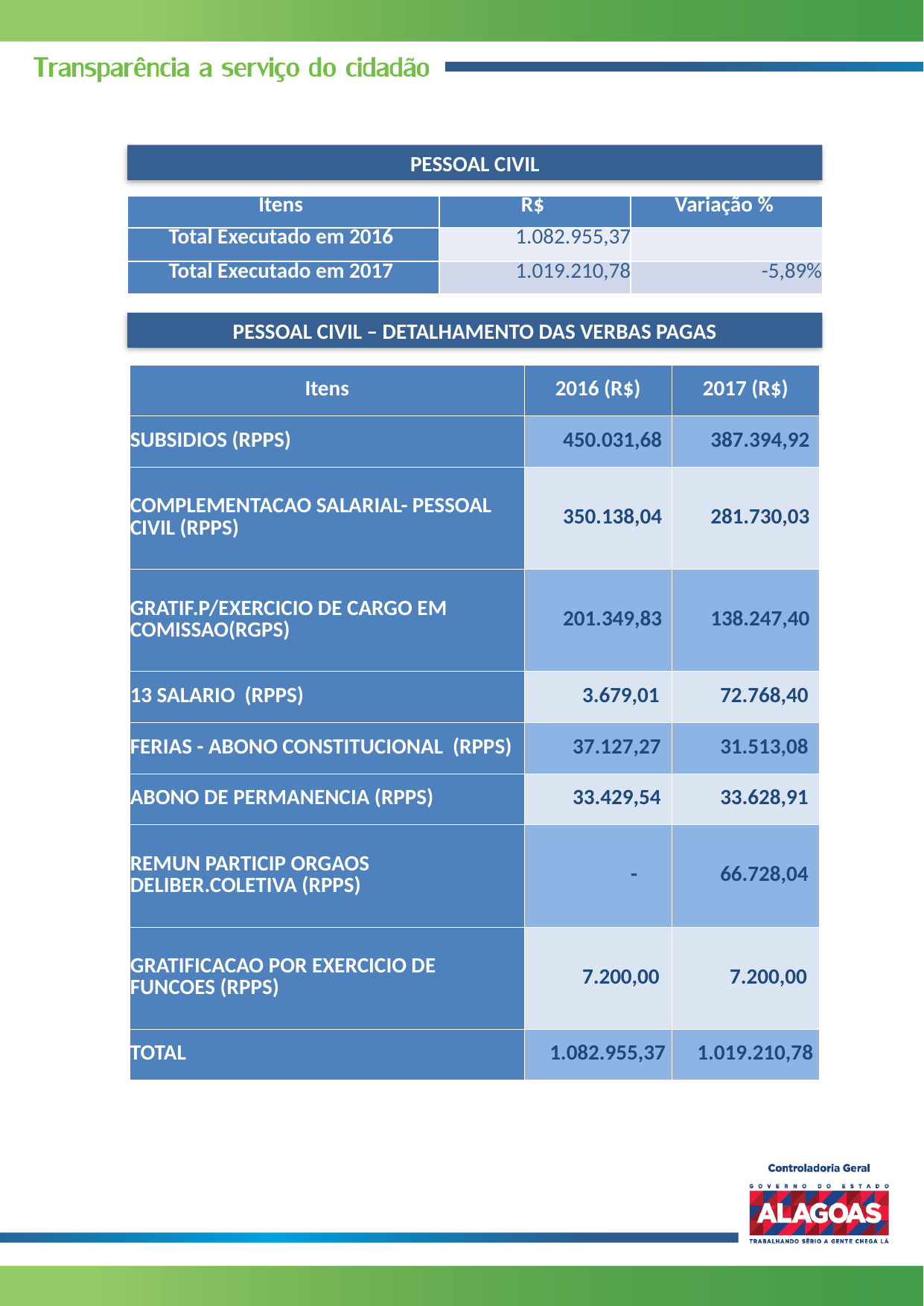

PESSOAL CIVIL
| Itens | R$ | Variação % |
| --- | --- | --- |
| Total Executado em 2016 | 1.082.955,37 |  |
| Total Executado em 2017 | 1.019.210,78 | -5,89% |
PESSOAL CIVIL – DETALHAMENTO DAS VERBAS PAGAS
| Itens | 2016 (R$) | 2017 (R$) |
| --- | --- | --- |
| SUBSIDIOS (RPPS) | 450.031,68 | 387.394,92 |
| COMPLEMENTACAO SALARIAL- PESSOAL CIVIL (RPPS) | 350.138,04 | 281.730,03 |
| GRATIF.P/EXERCICIO DE CARGO EM COMISSAO(RGPS) | 201.349,83 | 138.247,40 |
| 13 SALARIO (RPPS) | 3.679,01 | 72.768,40 |
| FERIAS - ABONO CONSTITUCIONAL (RPPS) | 37.127,27 | 31.513,08 |
| ABONO DE PERMANENCIA (RPPS) | 33.429,54 | 33.628,91 |
| REMUN PARTICIP ORGAOS DELIBER.COLETIVA (RPPS) | - | 66.728,04 |
| GRATIFICACAO POR EXERCICIO DE FUNCOES (RPPS) | 7.200,00 | 7.200,00 |
| TOTAL | 1.082.955,37 | 1.019.210,78 |